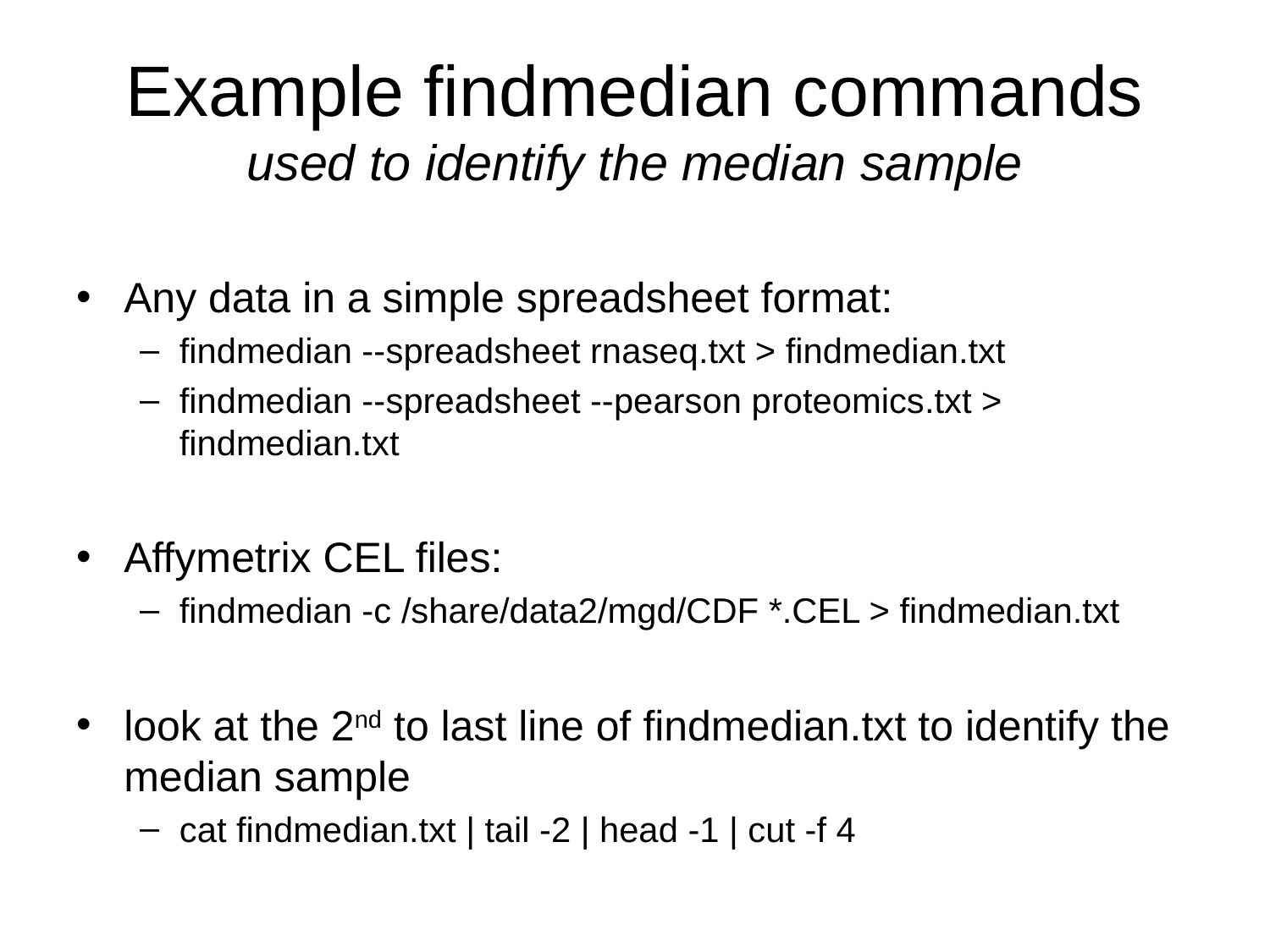

# Example findmedian commands used to identify the median sample
Any data in a simple spreadsheet format:
findmedian --spreadsheet rnaseq.txt > findmedian.txt
findmedian --spreadsheet --pearson proteomics.txt > findmedian.txt

Affymetrix CEL files:
findmedian -c /share/data2/mgd/CDF *.CEL > findmedian.txt

look at the 2nd to last line of findmedian.txt to identify the median sample
cat findmedian.txt | tail -2 | head -1 | cut -f 4